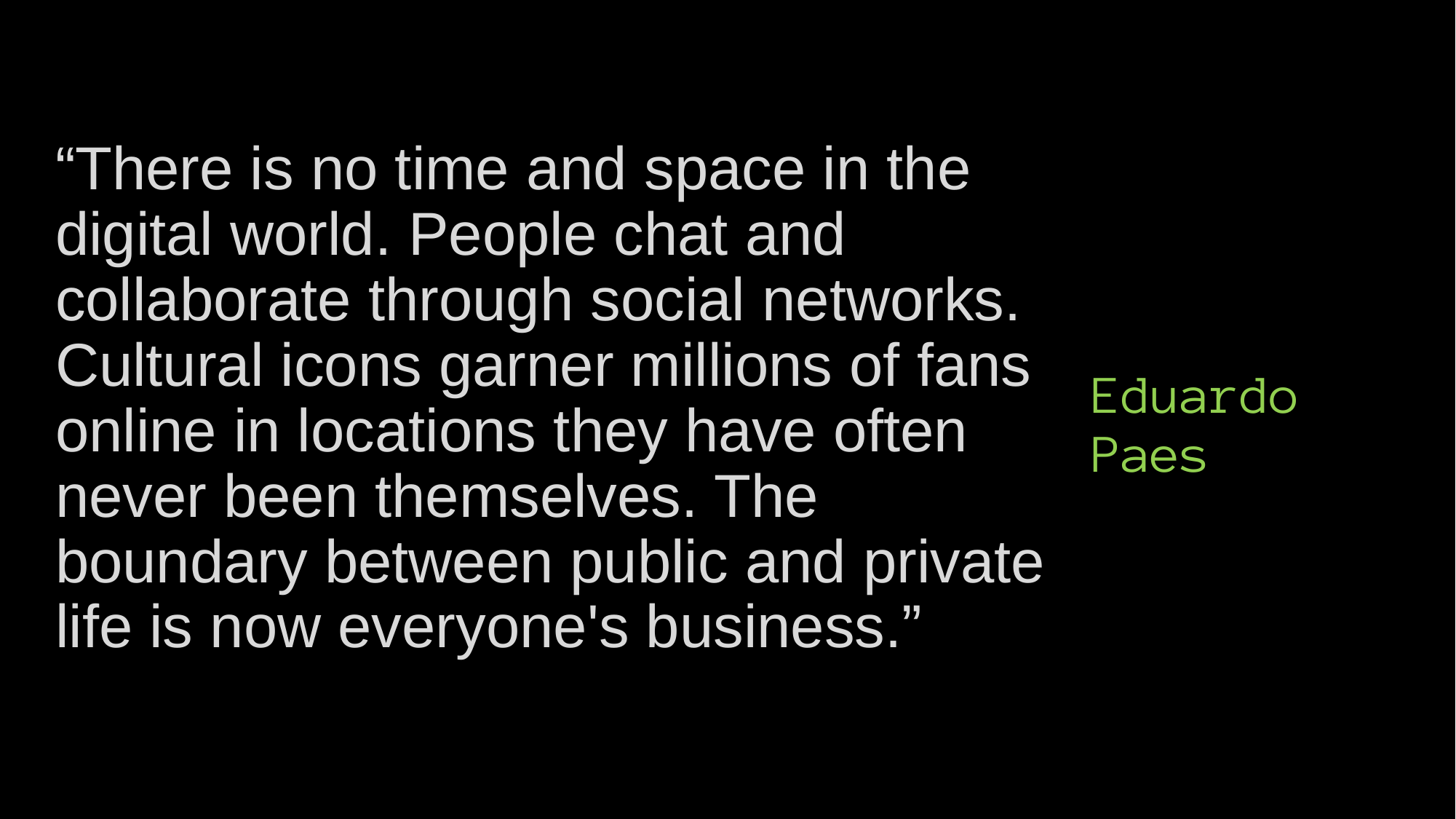

“There is no time and space in the digital world. People chat and collaborate through social networks. Cultural icons garner millions of fans online in locations they have often never been themselves. The boundary between public and private life is now everyone's business.”
# Eduardo Paes